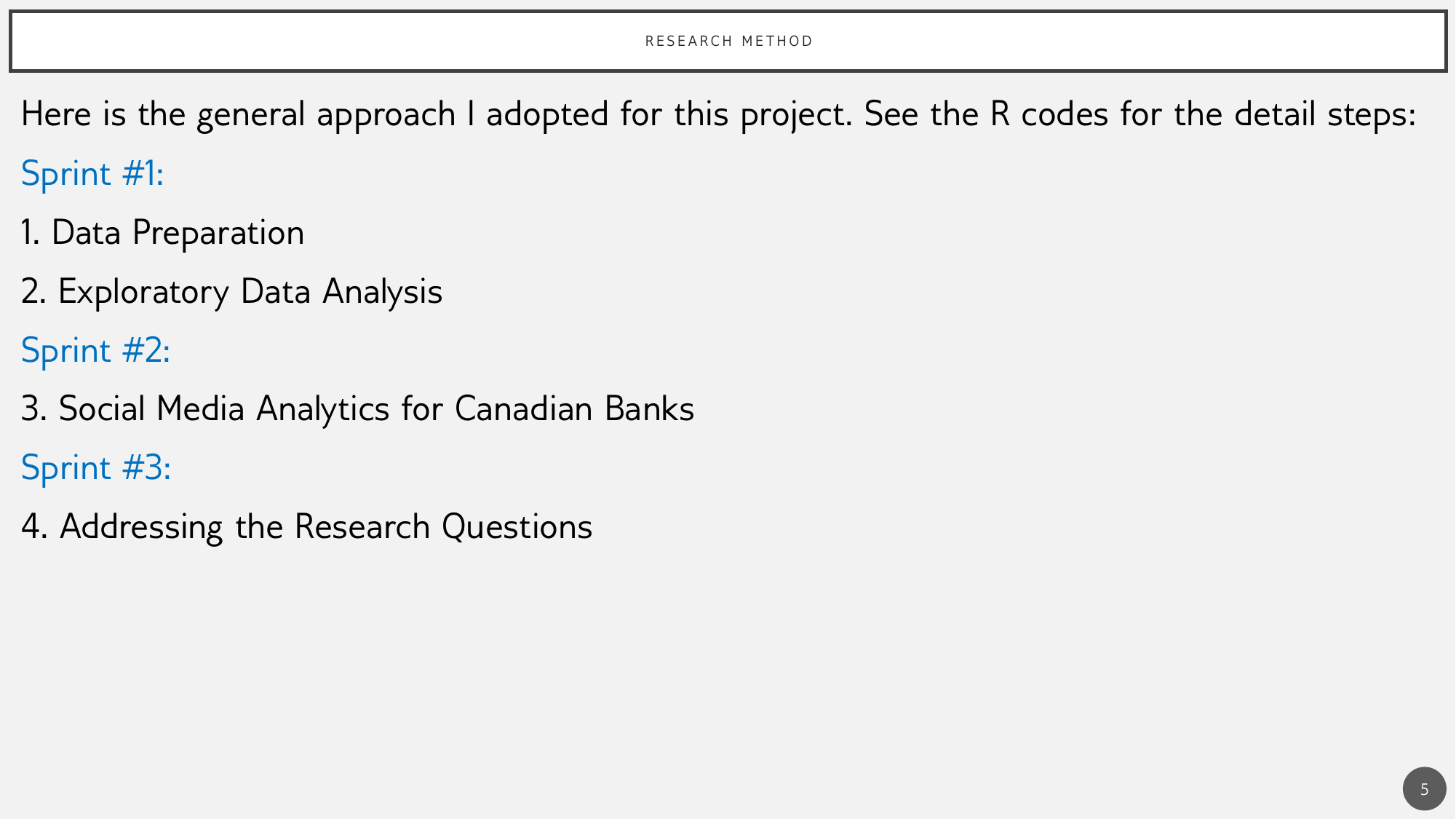

# Research method
Here is the general approach I adopted for this project. See the R codes for the detail steps:
Sprint #1:
1. Data Preparation
2. Exploratory Data Analysis
Sprint #2:
3. Social Media Analytics for Canadian Banks
Sprint #3:
4. Addressing the Research Questions
5